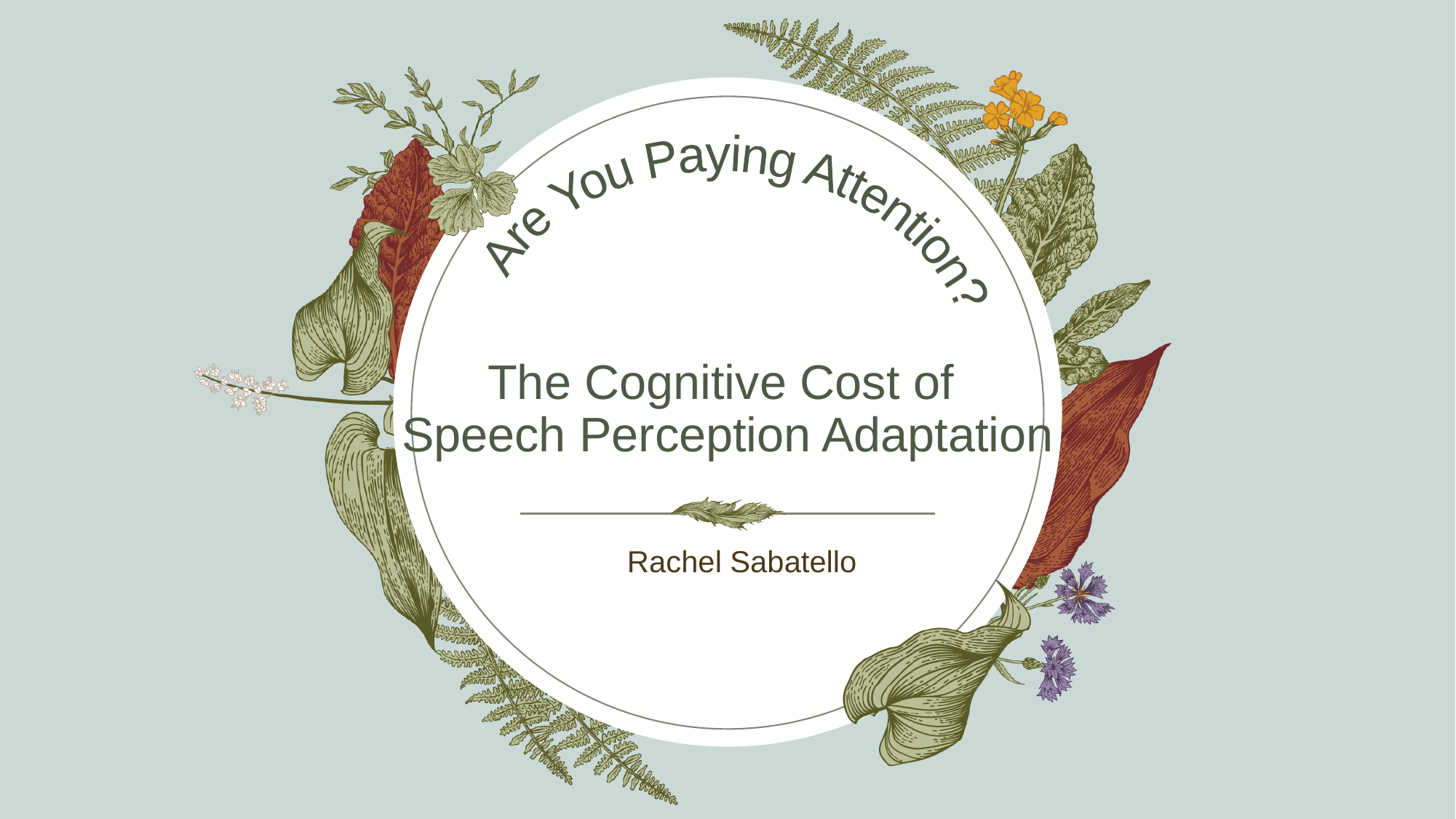

Are You Paying Attention?
# The Cognitive Cost of Speech Perception Adaptation
Rachel Sabatello